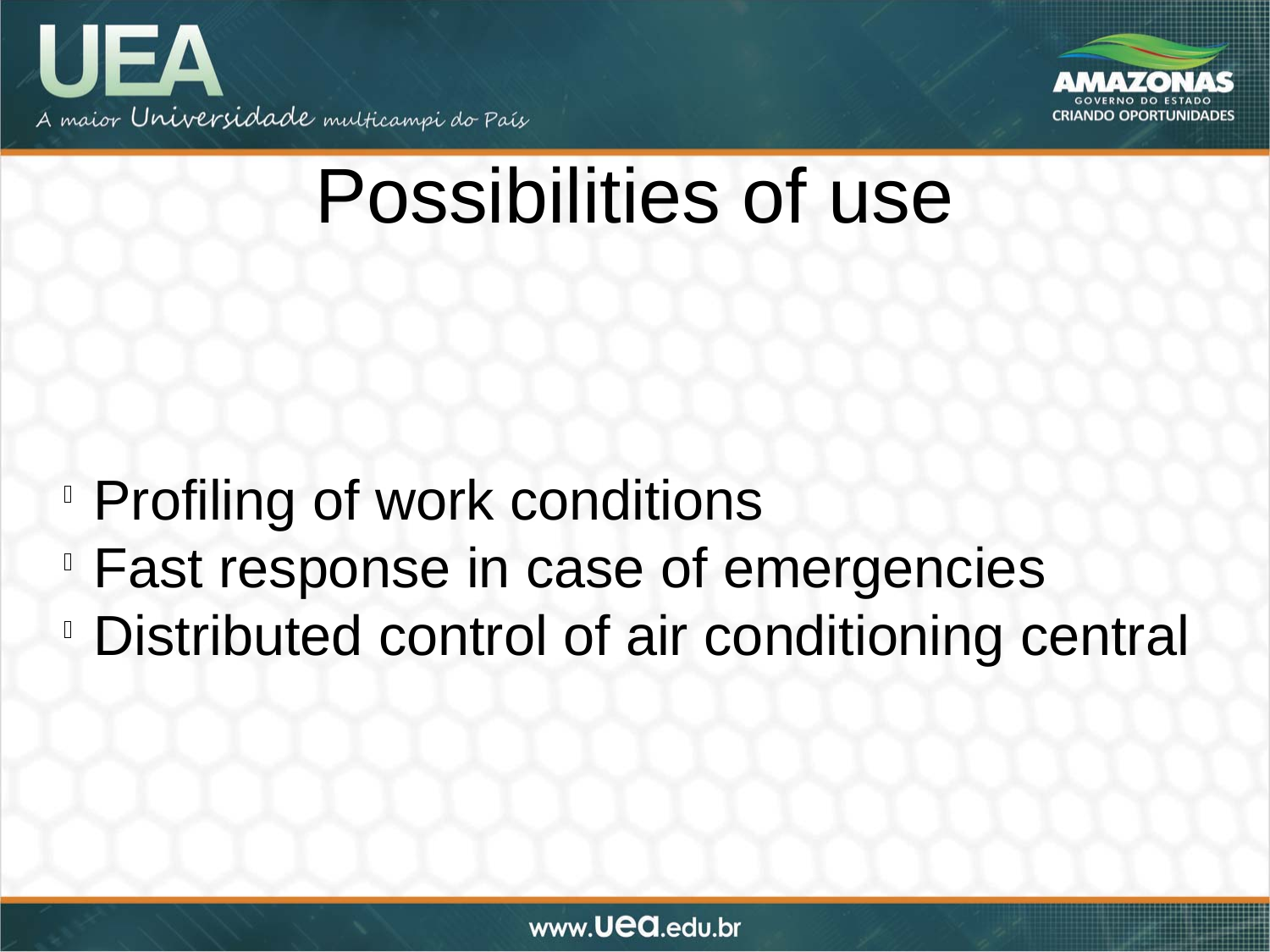

Possibilities of use
Profiling of work conditions
Fast response in case of emergencies
Distributed control of air conditioning central